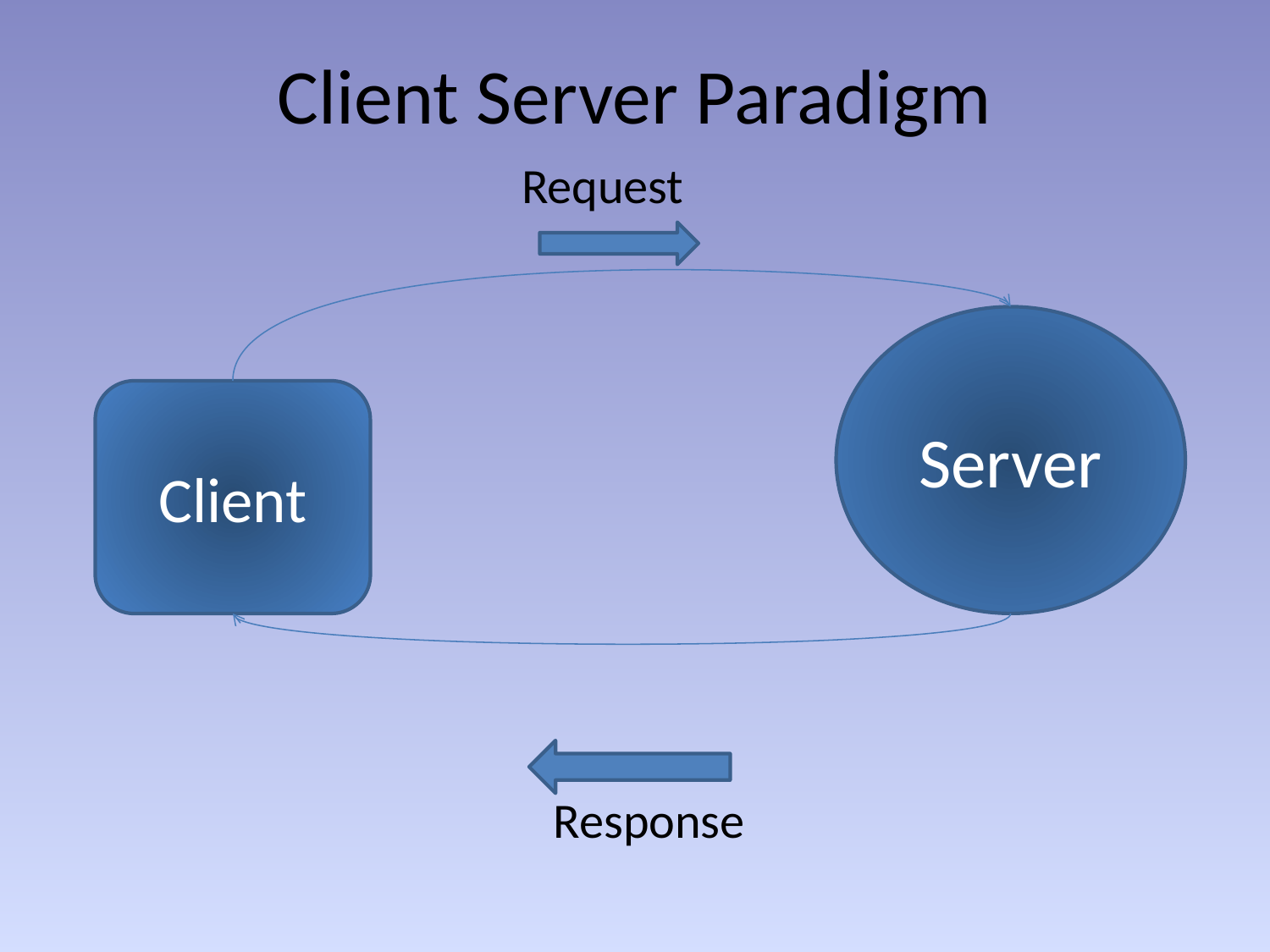

# Client Server Paradigm
Request

Server
Client

Response